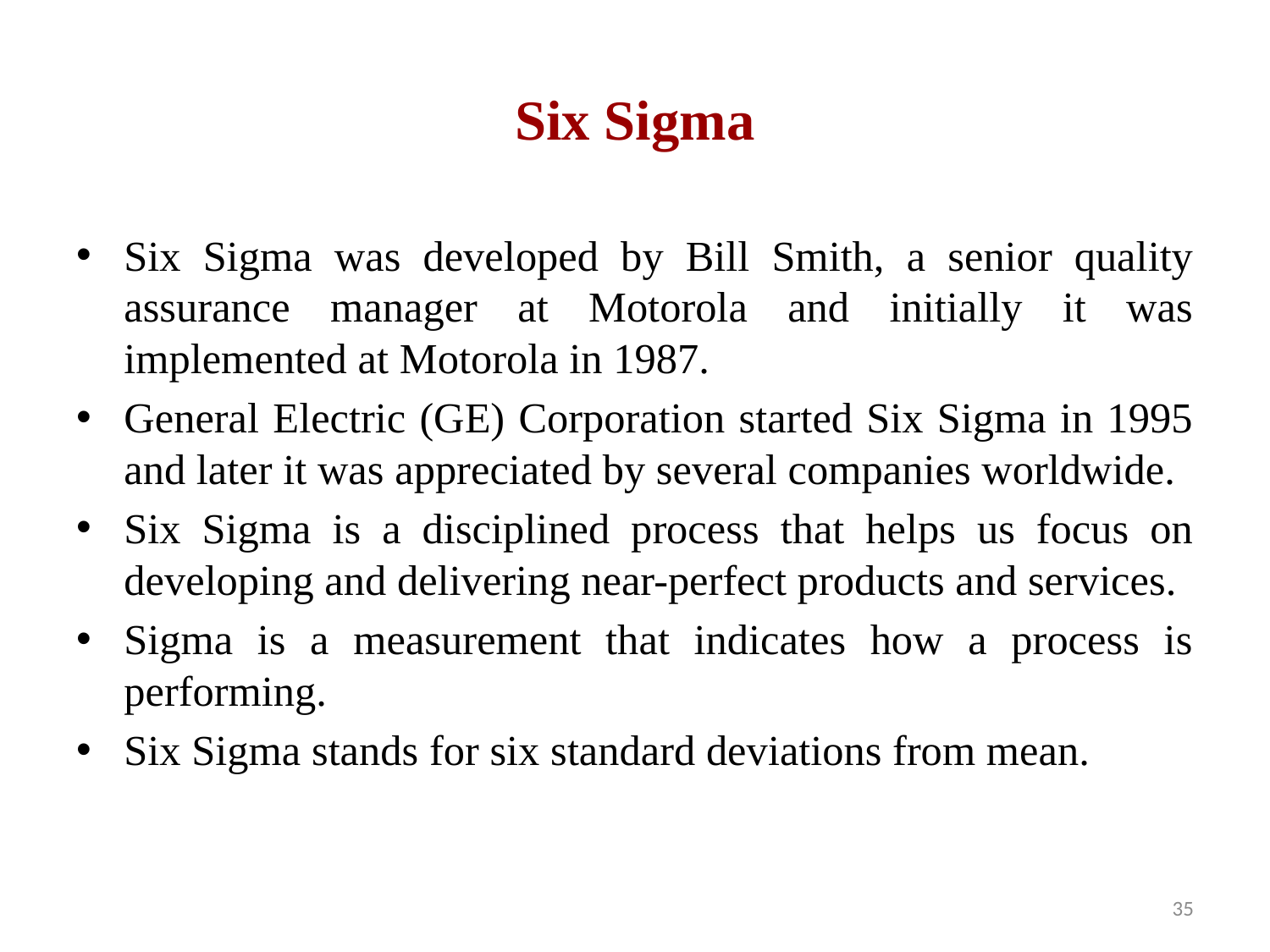

# Six Sigma
Six Sigma was developed by Bill Smith, a senior quality assurance manager at Motorola and initially it was implemented at Motorola in 1987.
General Electric (GE) Corporation started Six Sigma in 1995 and later it was appreciated by several companies worldwide.
Six Sigma is a disciplined process that helps us focus on developing and delivering near-perfect products and services.
Sigma is a measurement that indicates how a process is performing.
Six Sigma stands for six standard deviations from mean.

35